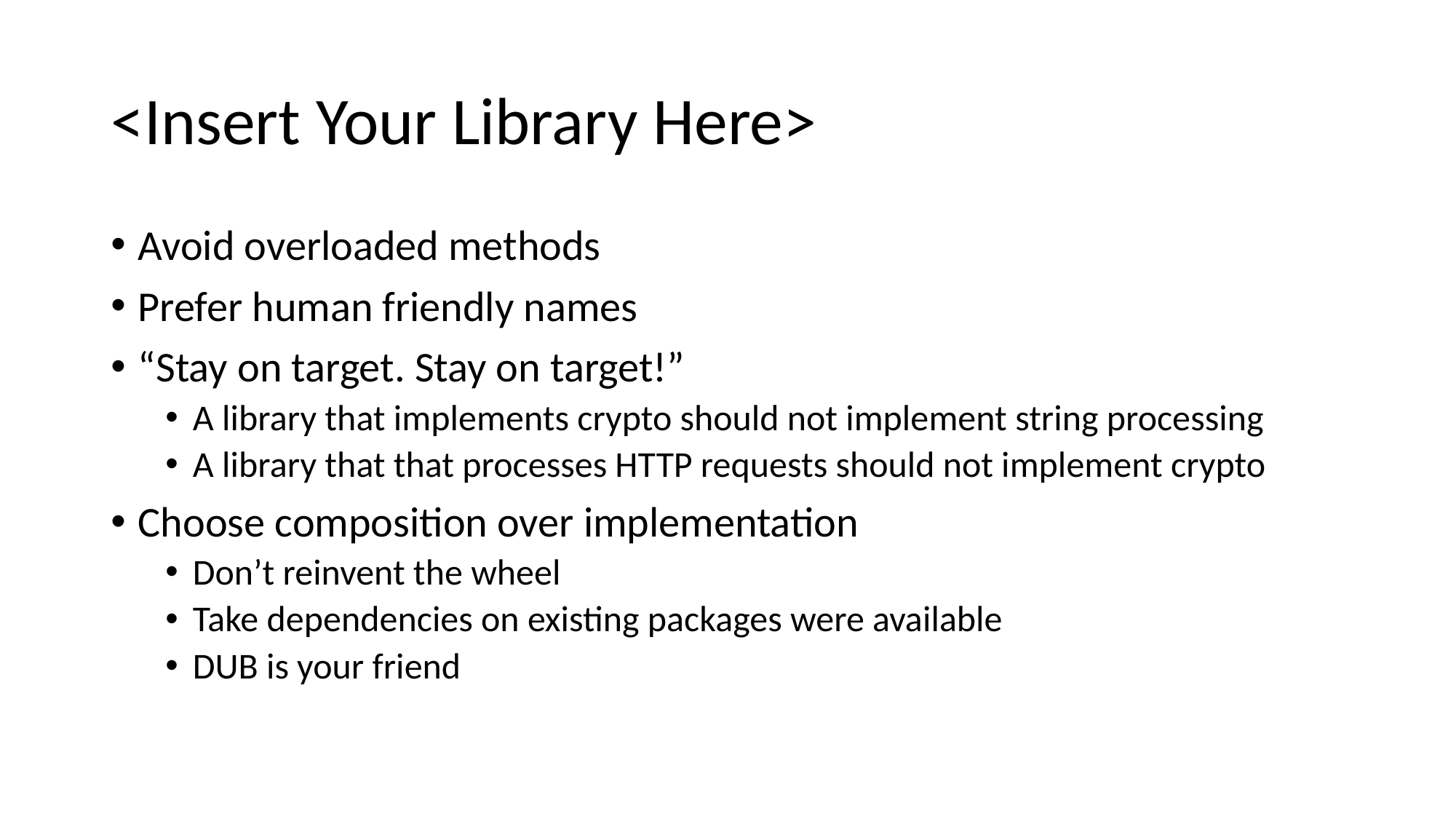

# <Insert Your Library Here>
Avoid overloaded methods
Prefer human friendly names
“Stay on target. Stay on target!”
A library that implements crypto should not implement string processing
A library that that processes HTTP requests should not implement crypto
Choose composition over implementation
Don’t reinvent the wheel
Take dependencies on existing packages were available
DUB is your friend